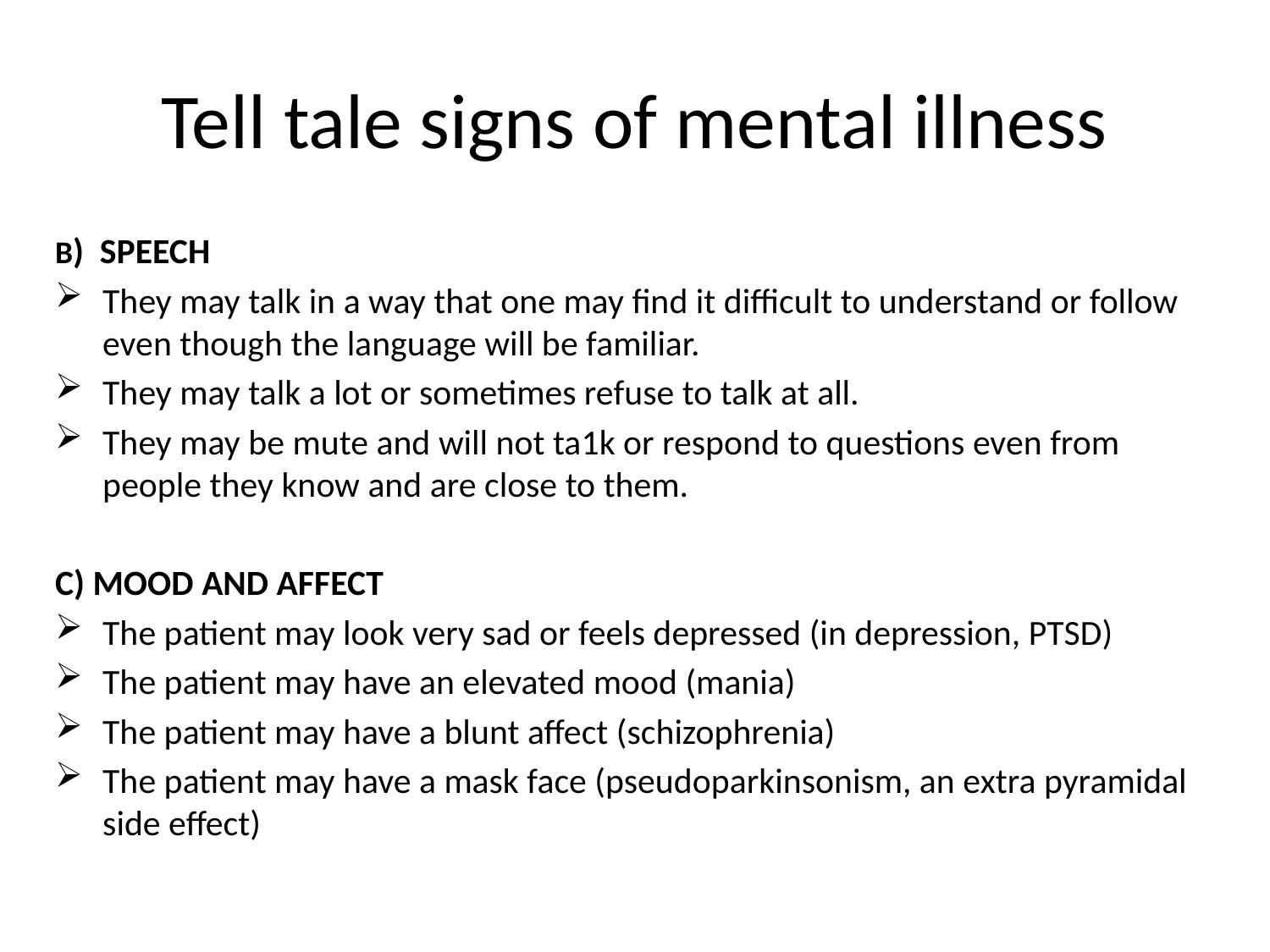

# Tell tale signs of mental illness
B)  SPEECH
They may talk in a way that one may find it difficult to understand or follow even though the language will be familiar.
They may talk a lot or sometimes refuse to talk at all.
They may be mute and will not ta1k or respond to questions even from people they know and are close to them.

C) MOOD AND AFFECT
The patient may look very sad or feels depressed (in depression, PTSD)
The patient may have an elevated mood (mania)
The patient may have a blunt affect (schizophrenia)
The patient may have a mask face (pseudoparkinsonism, an extra pyramidal side effect)
31